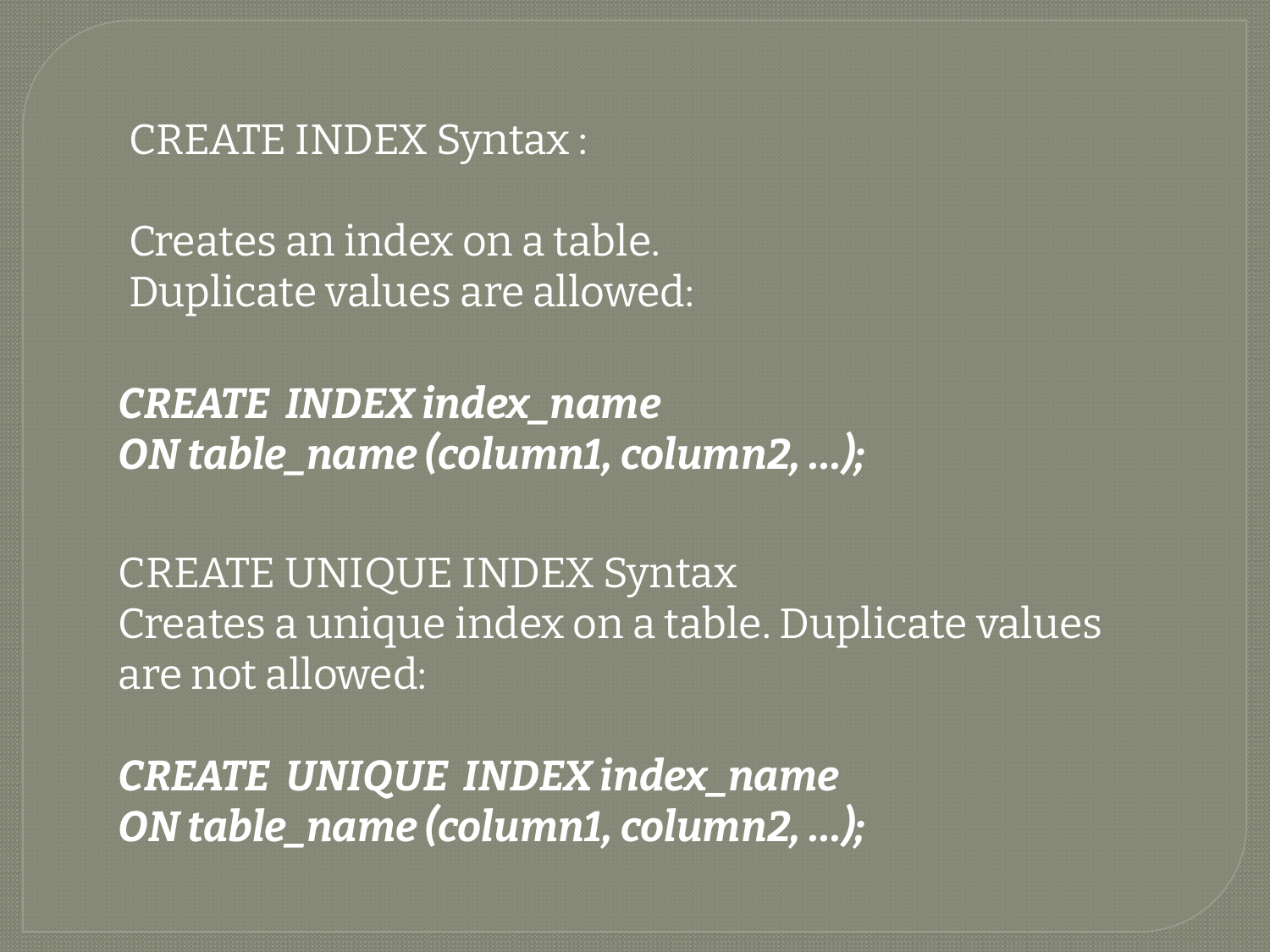

CREATE INDEX Syntax :

Creates an index on a table.
Duplicate values are allowed:

CREATE  INDEX index_name
ON table_name (column1, column2, ...);
CREATE UNIQUE INDEX Syntax
Creates a unique index on a table. Duplicate values are not allowed:

CREATE  UNIQUE  INDEX index_name
ON table_name (column1, column2, ...);